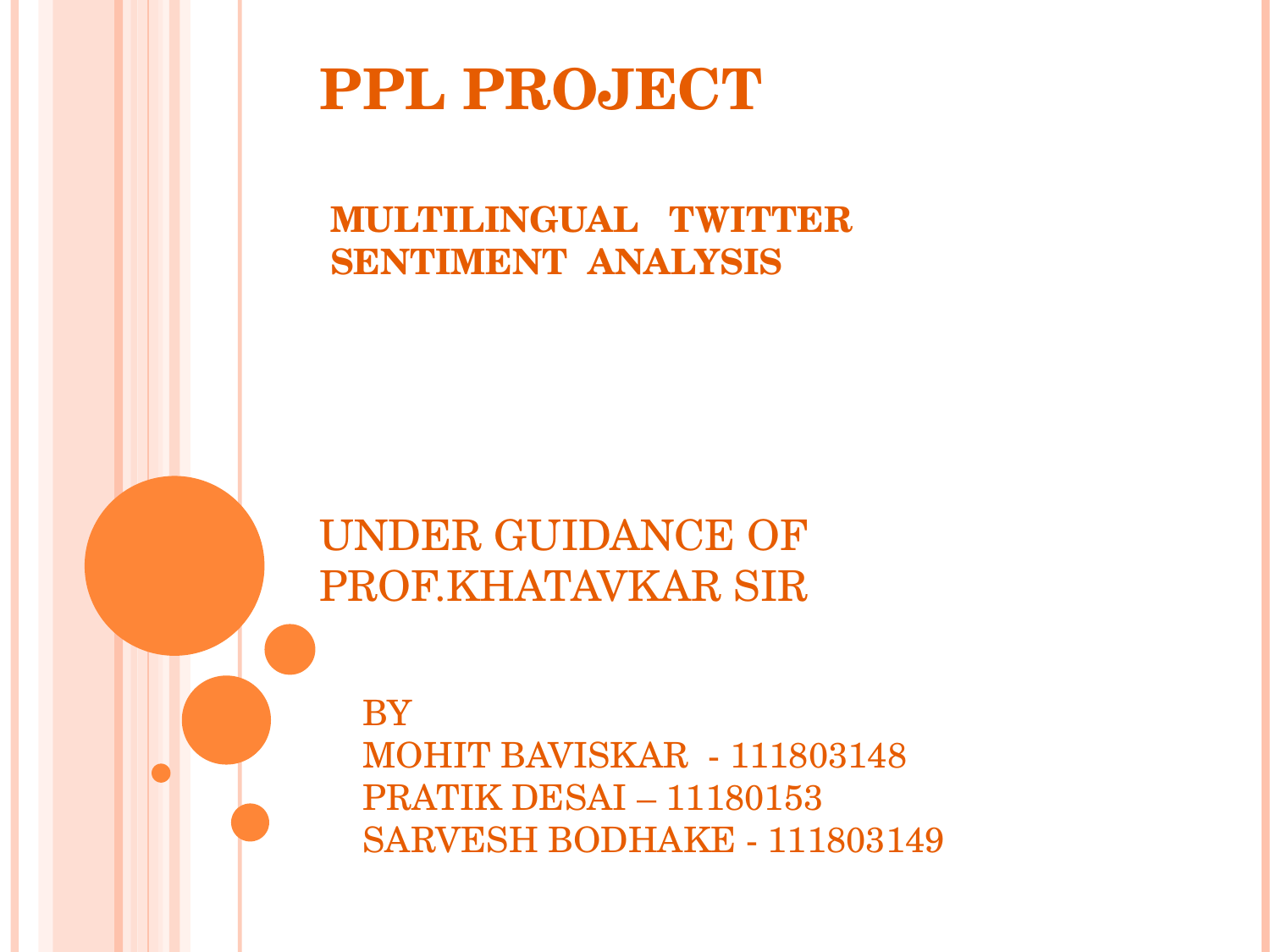

# PPL PROJECT
MULTILINGUAL   TWITTER SENTIMENT  ANALYSIS
UNDER GUIDANCE OF  	PROF.KHATAVKAR SIR
BY
MOHIT BAVISKAR  - 111803148
PRATIK DESAI – 11180153
SARVESH BODHAKE - 111803149